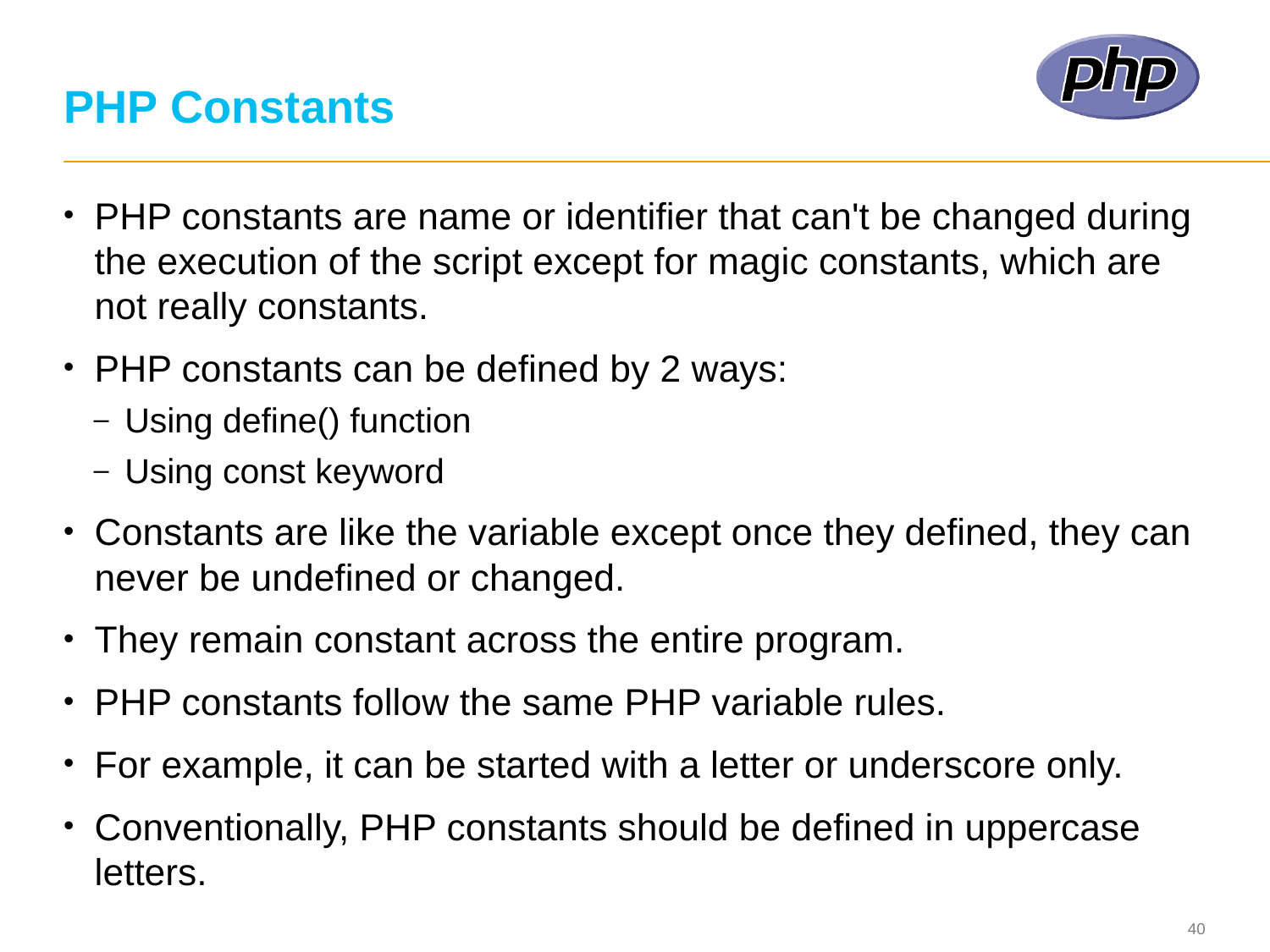

# PHP Constants
PHP constants are name or identifier that can't be changed during the execution of the script except for magic constants, which are not really constants.
PHP constants can be defined by 2 ways:
Using define() function
Using const keyword
Constants are like the variable except once they defined, they can never be undefined or changed.
They remain constant across the entire program.
PHP constants follow the same PHP variable rules.
For example, it can be started with a letter or underscore only.
Conventionally, PHP constants should be defined in uppercase letters.